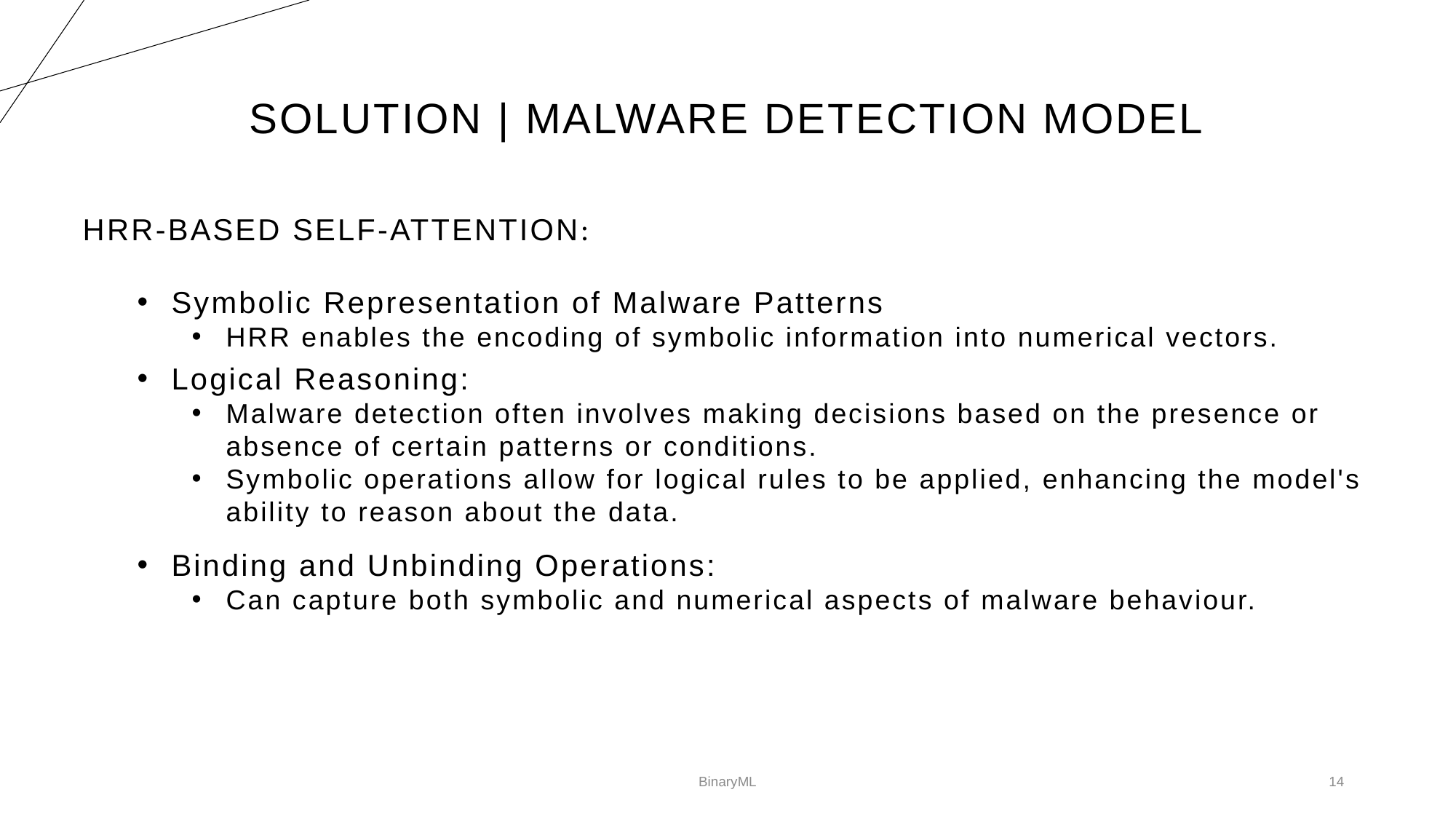

# SOLUTION | Malware detection model

HRR-BASED SELF-ATTENTION:

Symbolic Representation of Malware Patterns
HRR enables the encoding of symbolic information into numerical vectors.

Logical Reasoning:
Malware detection often involves making decisions based on the presence or absence of certain patterns or conditions.
Symbolic operations allow for logical rules to be applied, enhancing the model's ability to reason about the data.

Binding and Unbinding Operations:
Can capture both symbolic and numerical aspects of malware behaviour.

BinaryML
14